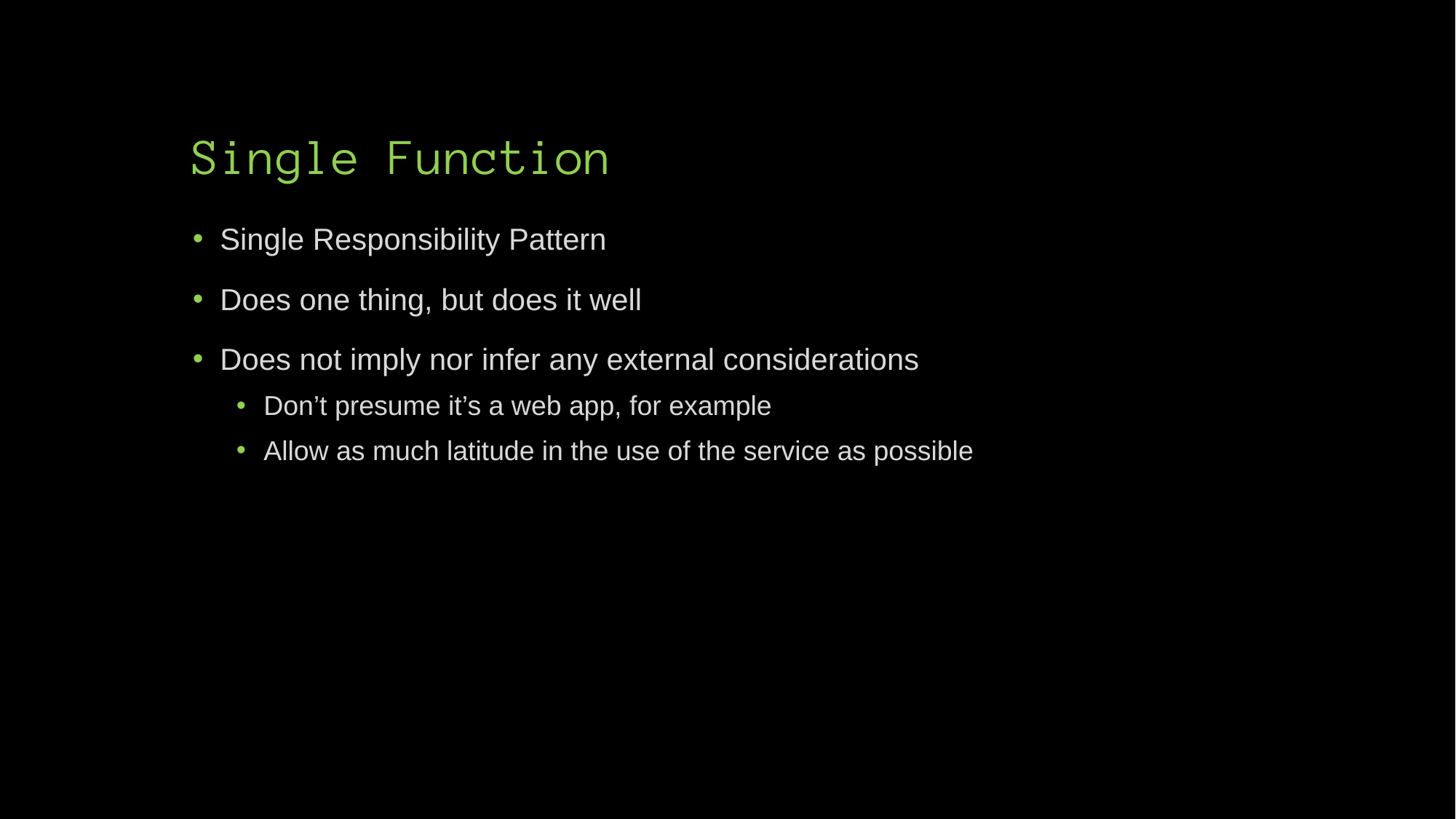

# Single Function
Single Responsibility Pattern
Does one thing, but does it well
Does not imply nor infer any external considerations
Don’t presume it’s a web app, for example
Allow as much latitude in the use of the service as possible